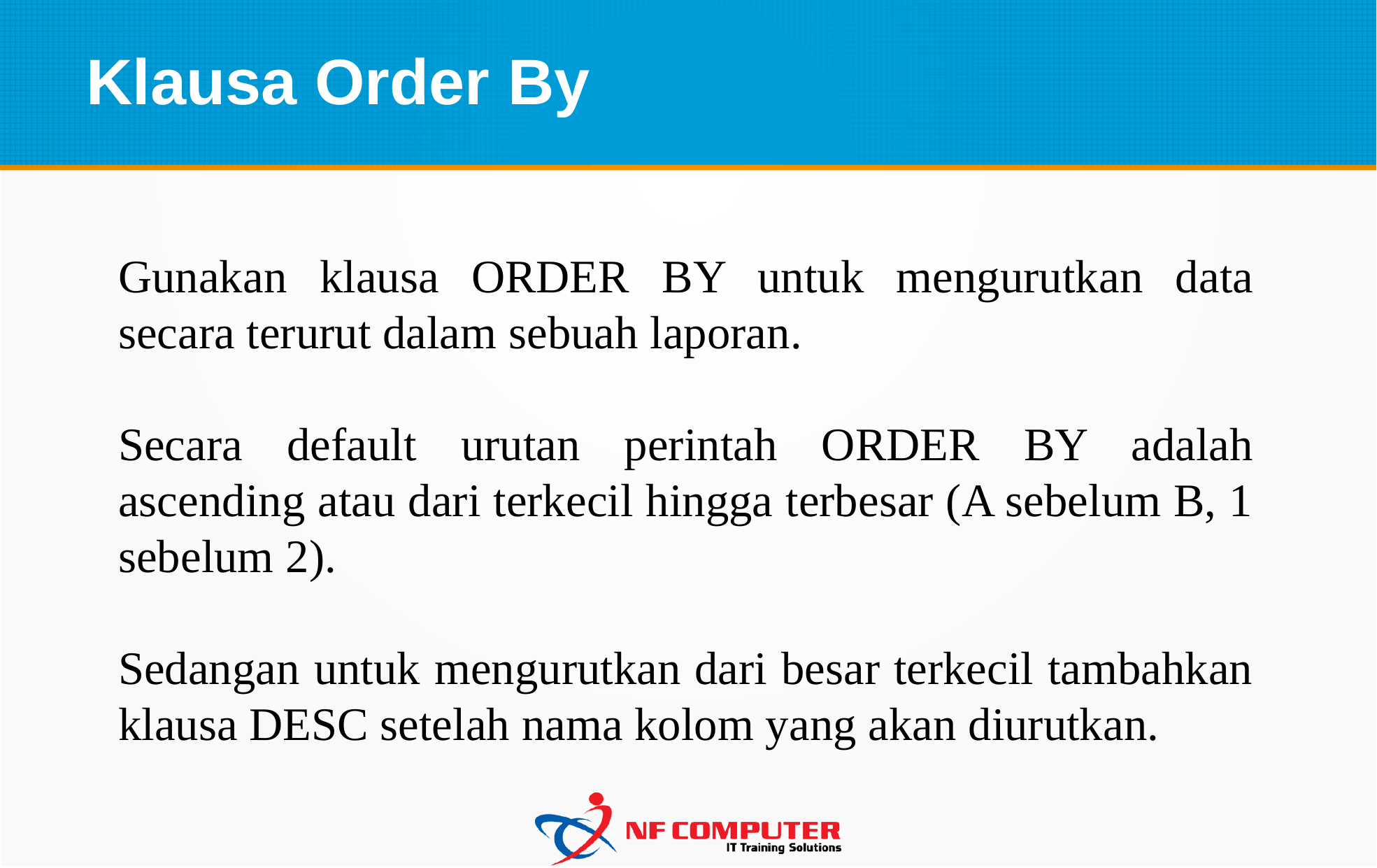

Klausa Order By
Gunakan klausa ORDER BY untuk mengurutkan data secara terurut dalam sebuah laporan.

Secara default urutan perintah ORDER BY adalah ascending atau dari terkecil hingga terbesar (A sebelum B, 1 sebelum 2).

Sedangan untuk mengurutkan dari besar terkecil tambahkan klausa DESC setelah nama kolom yang akan diurutkan.